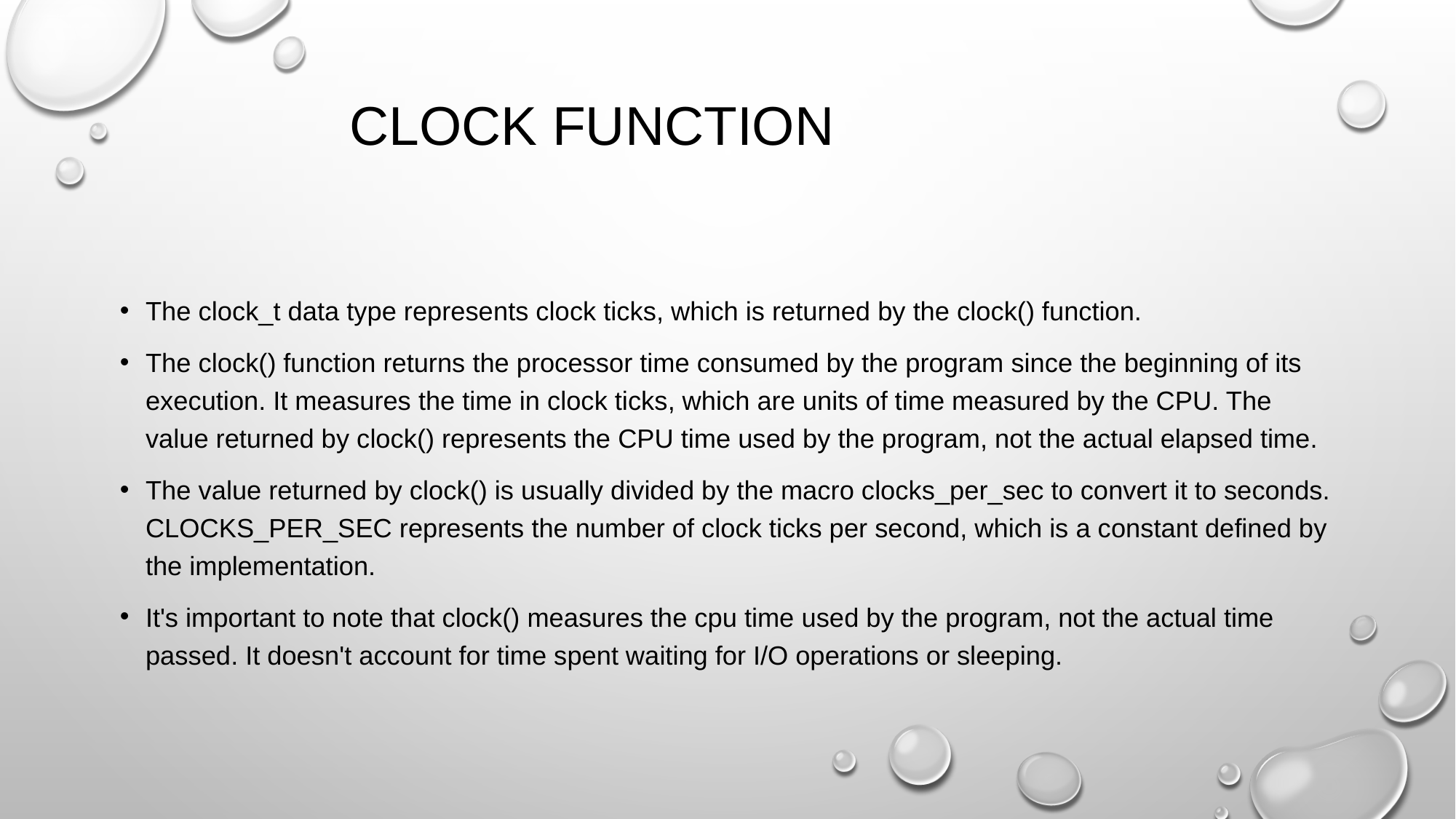

# Clock function
The clock_t data type represents clock ticks, which is returned by the clock() function.
The clock() function returns the processor time consumed by the program since the beginning of its execution. It measures the time in clock ticks, which are units of time measured by the CPU. The value returned by clock() represents the CPU time used by the program, not the actual elapsed time.
The value returned by clock() is usually divided by the macro clocks_per_sec to convert it to seconds. CLOCKS_PER_SEC represents the number of clock ticks per second, which is a constant defined by the implementation.
It's important to note that clock() measures the cpu time used by the program, not the actual time passed. It doesn't account for time spent waiting for I/O operations or sleeping.